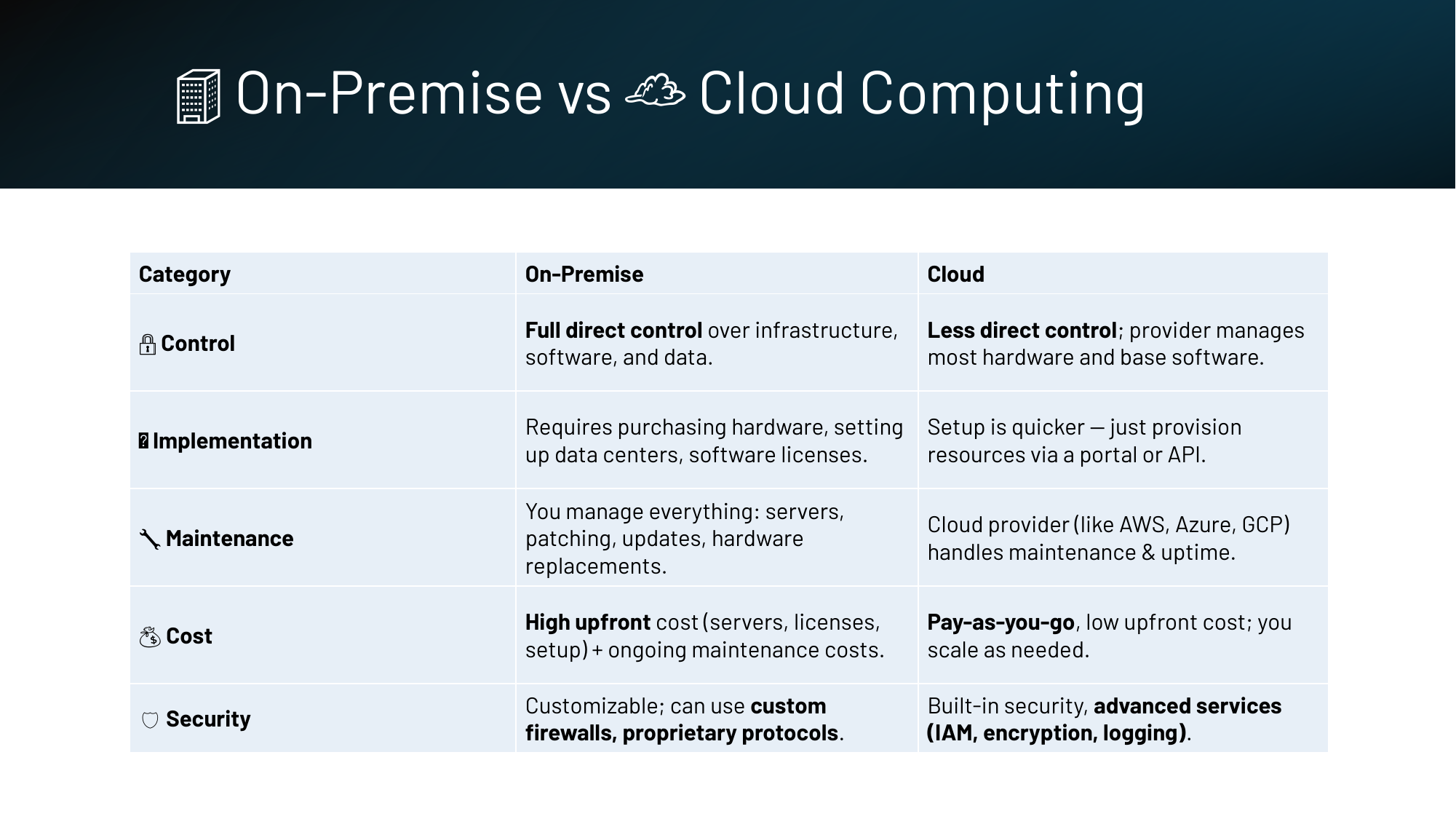

# 🏢 On-Premise vs ☁️ Cloud Computing
| Category | On-Premise | Cloud |
| --- | --- | --- |
| 🔒 Control | Full direct control over infrastructure, software, and data. | Less direct control; provider manages most hardware and base software. |
| 🧩 Implementation | Requires purchasing hardware, setting up data centers, software licenses. | Setup is quicker — just provision resources via a portal or API. |
| 🔧 Maintenance | You manage everything: servers, patching, updates, hardware replacements. | Cloud provider (like AWS, Azure, GCP) handles maintenance & uptime. |
| 💰 Cost | High upfront cost (servers, licenses, setup) + ongoing maintenance costs. | Pay-as-you-go, low upfront cost; you scale as needed. |
| 🛡️ Security | Customizable; can use custom firewalls, proprietary protocols. | Built-in security, advanced services (IAM, encryption, logging). |